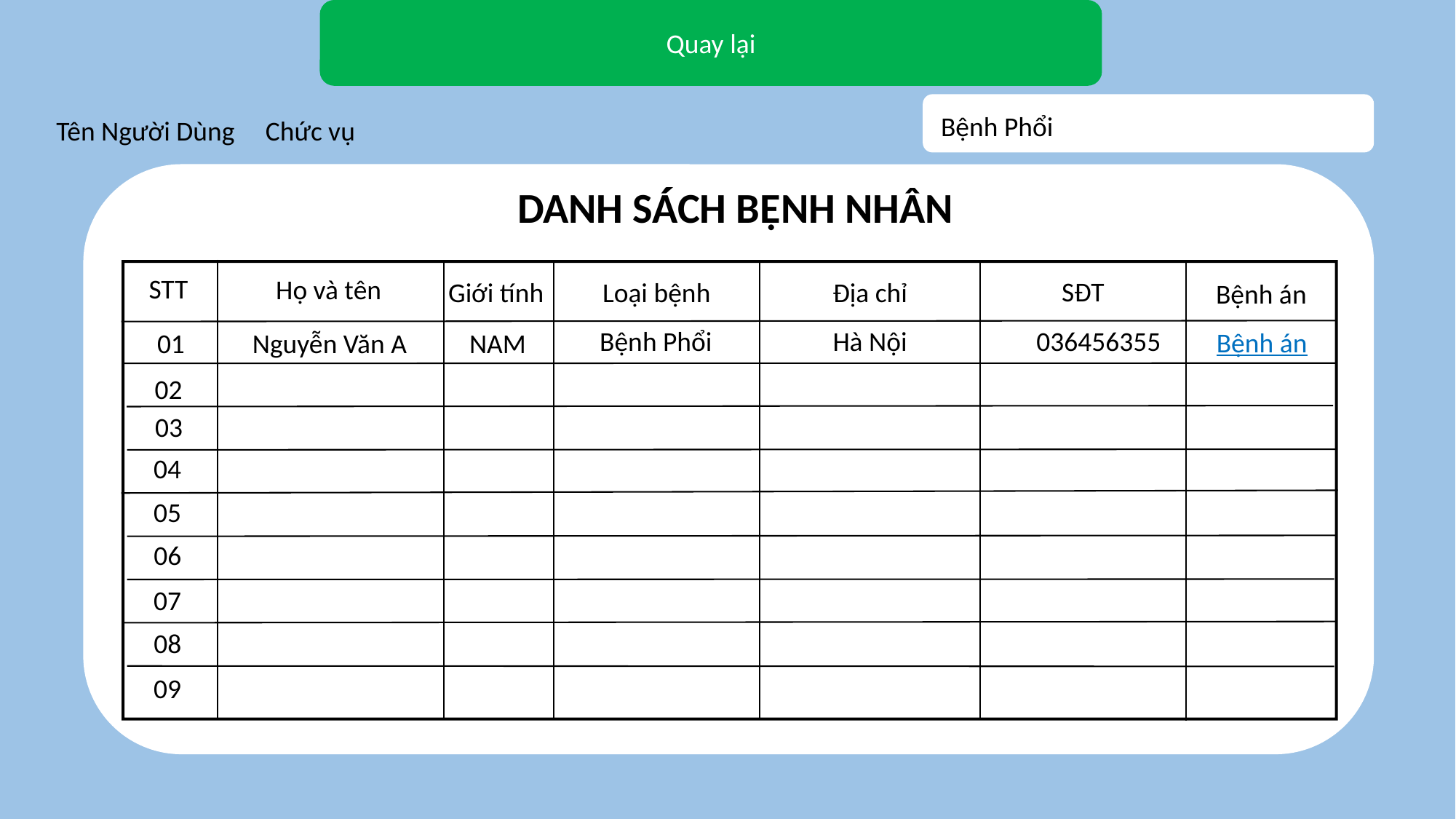

Quay lại

Bệnh Phổi
Tên Người Dùng     Chức vụ
 Chức vụ
DANH SÁCH BỆNH NHÂN
STT
SĐT

Họ và tên
Giới tính
Loại bệnh
Địa chỉ
Bệnh án
Bệnh án
Nguyễn Văn A
01
Bệnh Phổi
Hà Nội
036456355
NAM
02
03
04
05
06
07
08
09